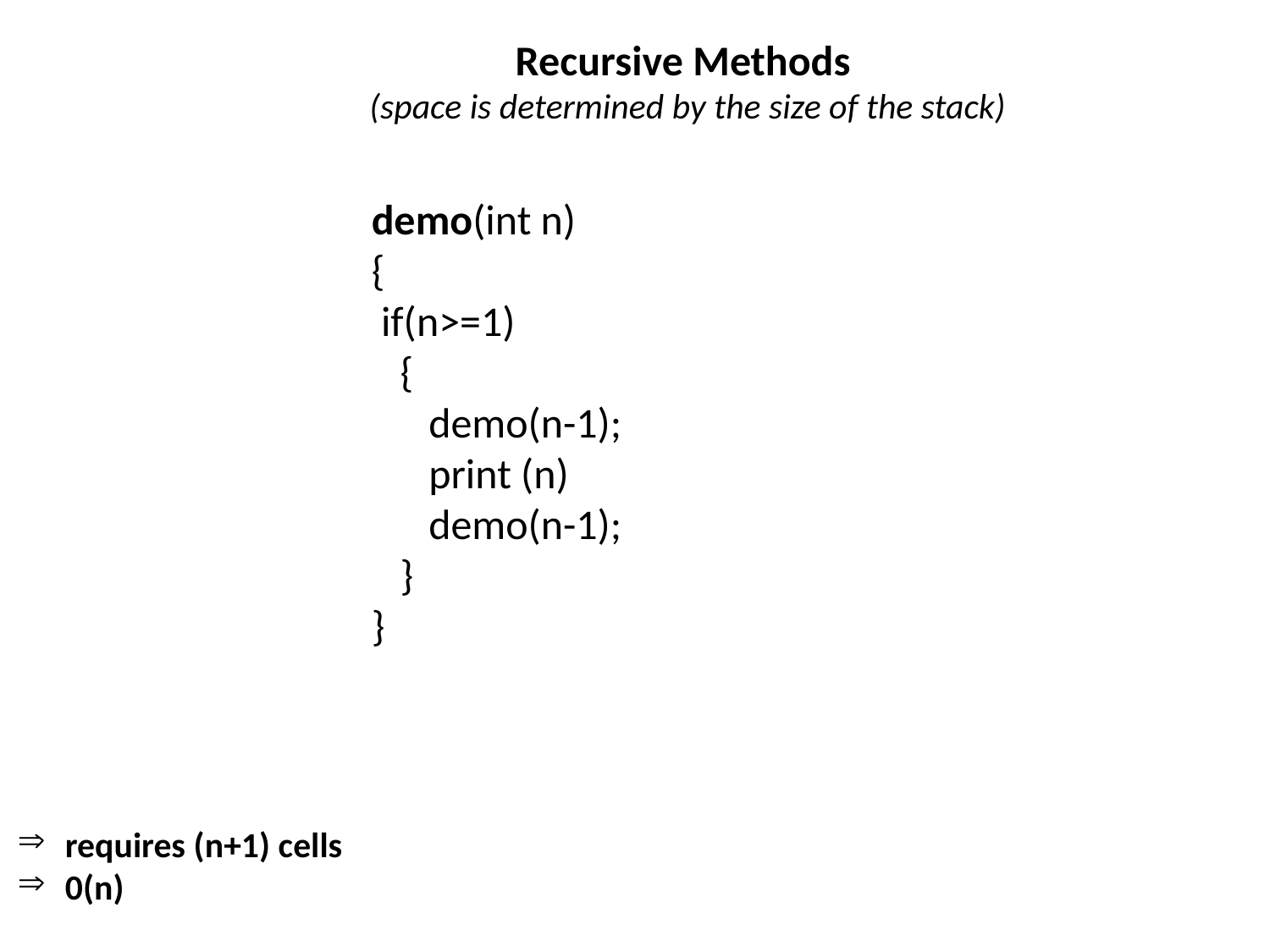

Recursive Methods
(space is determined by the size of the stack)
demo(int n)
{
 if(n>=1)
   {
      demo(n-1);
      print (n)
      demo(n-1);
   }
}
requires (n+1) cells
0(n)